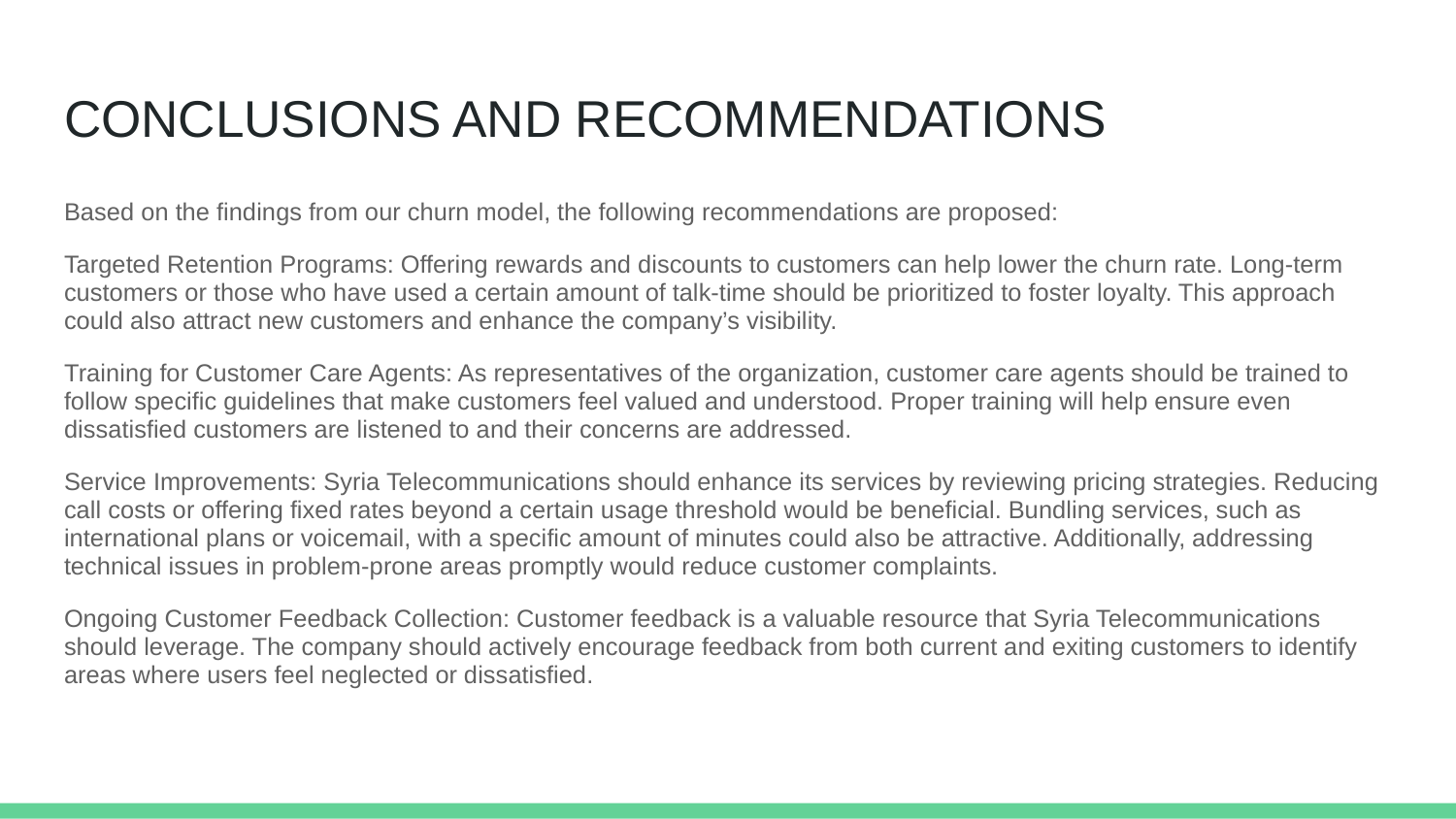

# CONCLUSIONS AND RECOMMENDATIONS
Based on the findings from our churn model, the following recommendations are proposed:
Targeted Retention Programs: Offering rewards and discounts to customers can help lower the churn rate. Long-term customers or those who have used a certain amount of talk-time should be prioritized to foster loyalty. This approach could also attract new customers and enhance the company’s visibility.
Training for Customer Care Agents: As representatives of the organization, customer care agents should be trained to follow specific guidelines that make customers feel valued and understood. Proper training will help ensure even dissatisfied customers are listened to and their concerns are addressed.
Service Improvements: Syria Telecommunications should enhance its services by reviewing pricing strategies. Reducing call costs or offering fixed rates beyond a certain usage threshold would be beneficial. Bundling services, such as international plans or voicemail, with a specific amount of minutes could also be attractive. Additionally, addressing technical issues in problem-prone areas promptly would reduce customer complaints.
Ongoing Customer Feedback Collection: Customer feedback is a valuable resource that Syria Telecommunications should leverage. The company should actively encourage feedback from both current and exiting customers to identify areas where users feel neglected or dissatisfied.